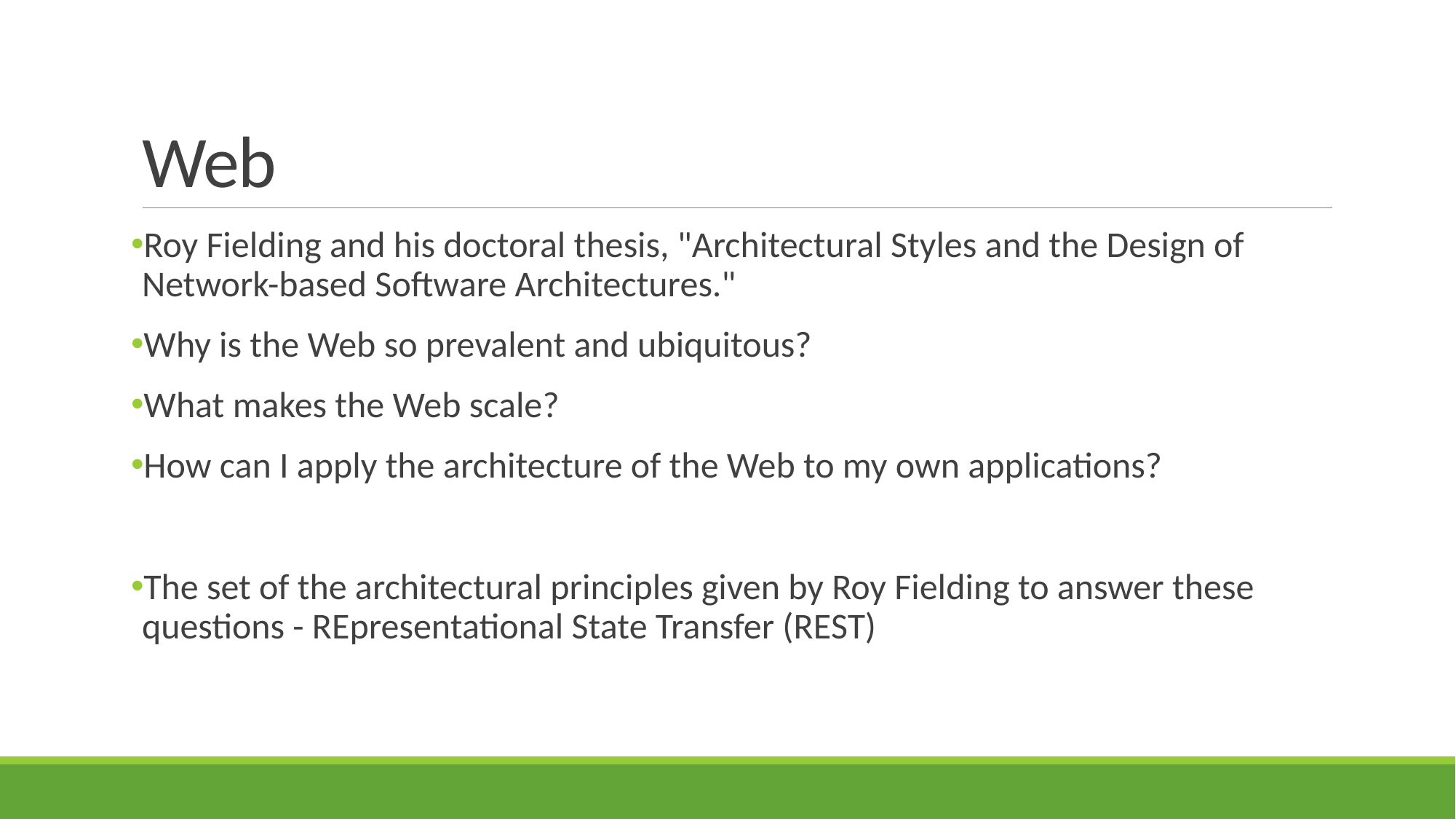

# Web
Roy Fielding and his doctoral thesis, "Architectural Styles and the Design of Network-based Software Architectures."
Why is the Web so prevalent and ubiquitous?
What makes the Web scale?
How can I apply the architecture of the Web to my own applications?

The set of the architectural principles given by Roy Fielding to answer these questions - REpresentational State Transfer (REST)